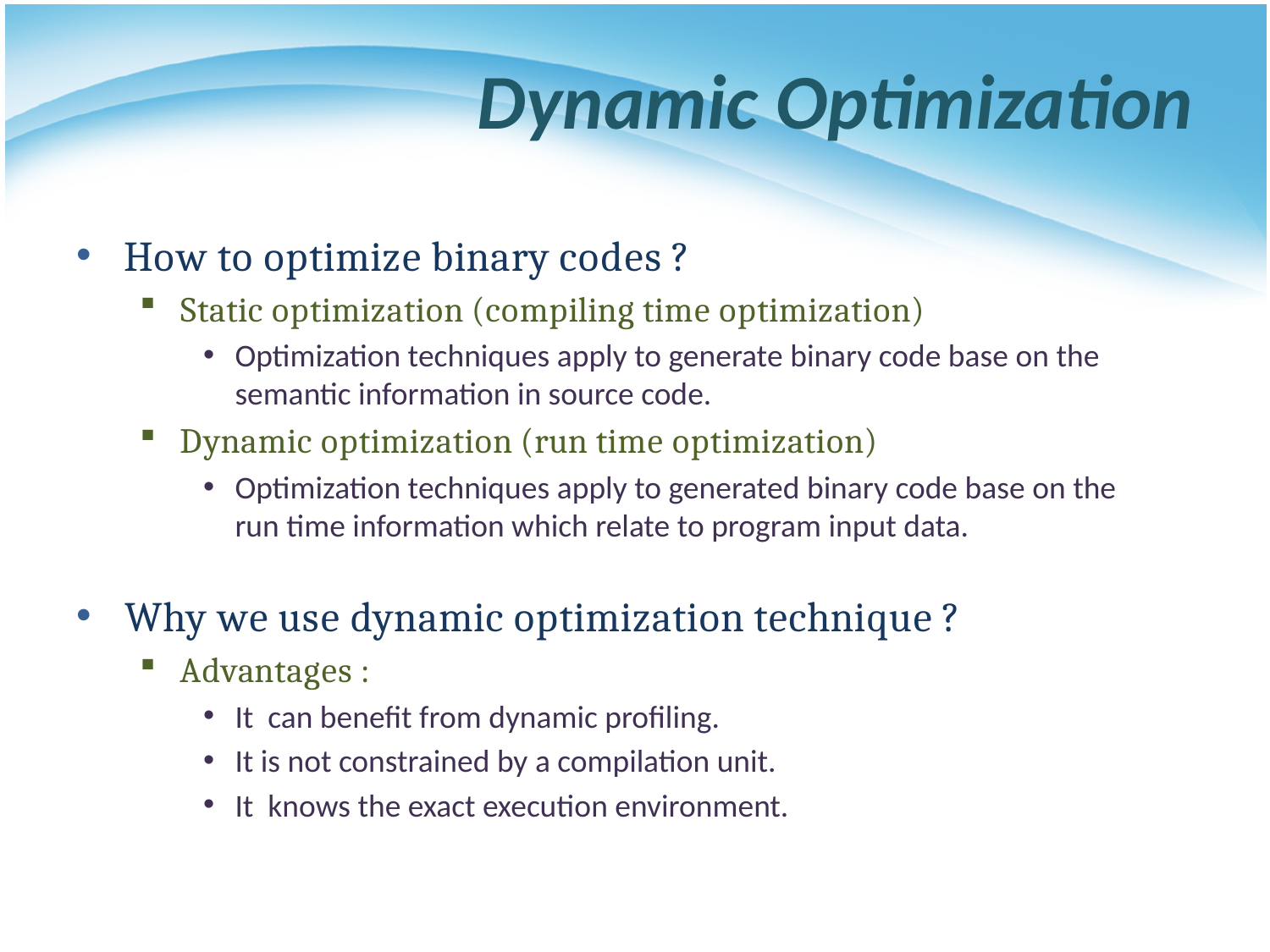

# Dynamic Optimization
How to optimize binary codes ?
Static optimization (compiling time optimization)
Optimization techniques apply to generate binary code base on the semantic information in source code.
Dynamic optimization (run time optimization)
Optimization techniques apply to generated binary code base on the
run time information which relate to program input data.
Why we use dynamic optimization technique ?
Advantages :
It  can benefit from dynamic profiling.
It is not constrained by a compilation unit.
It  knows the exact execution environment.